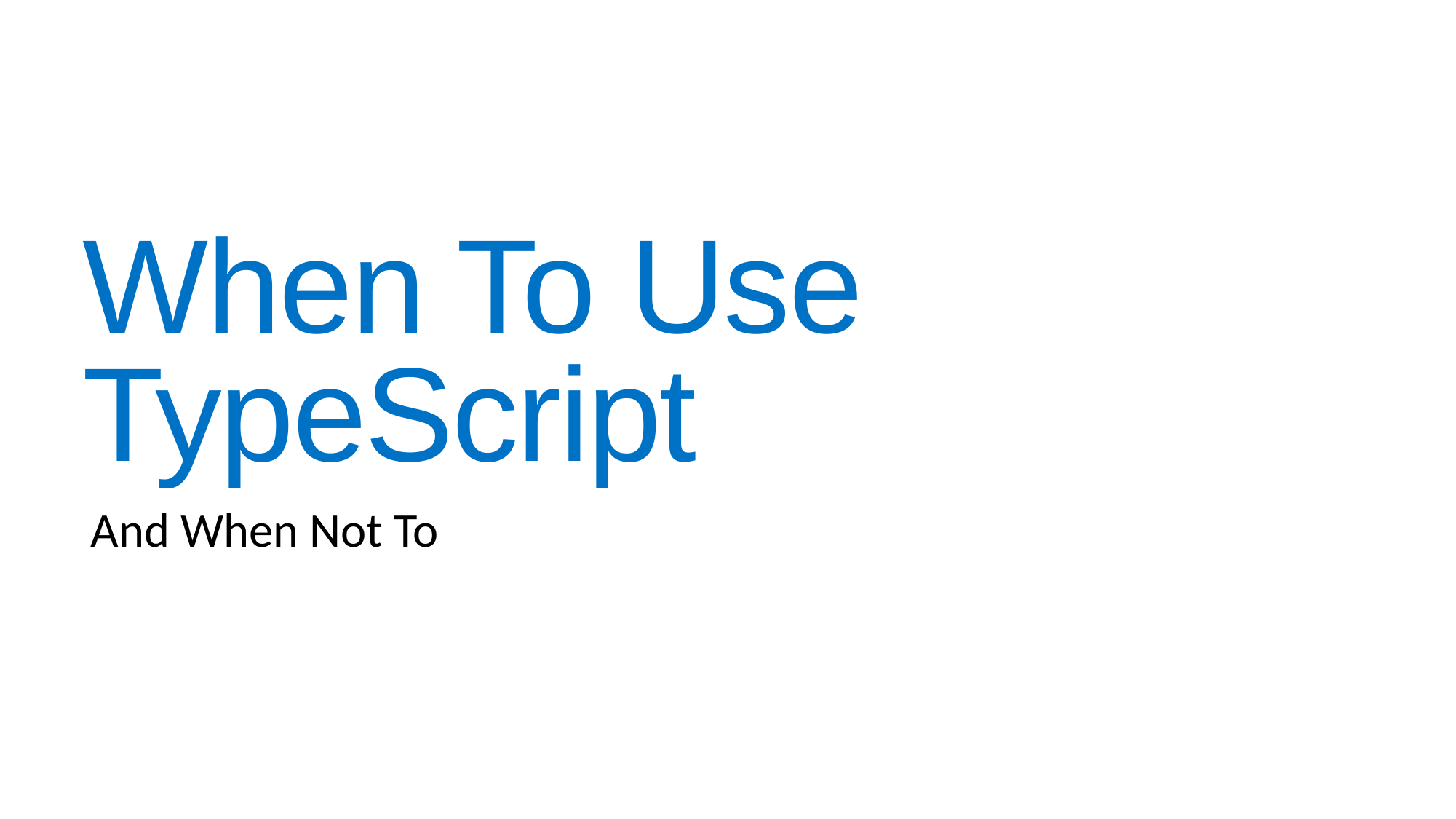

# When To Use TypeScript
And When Not To